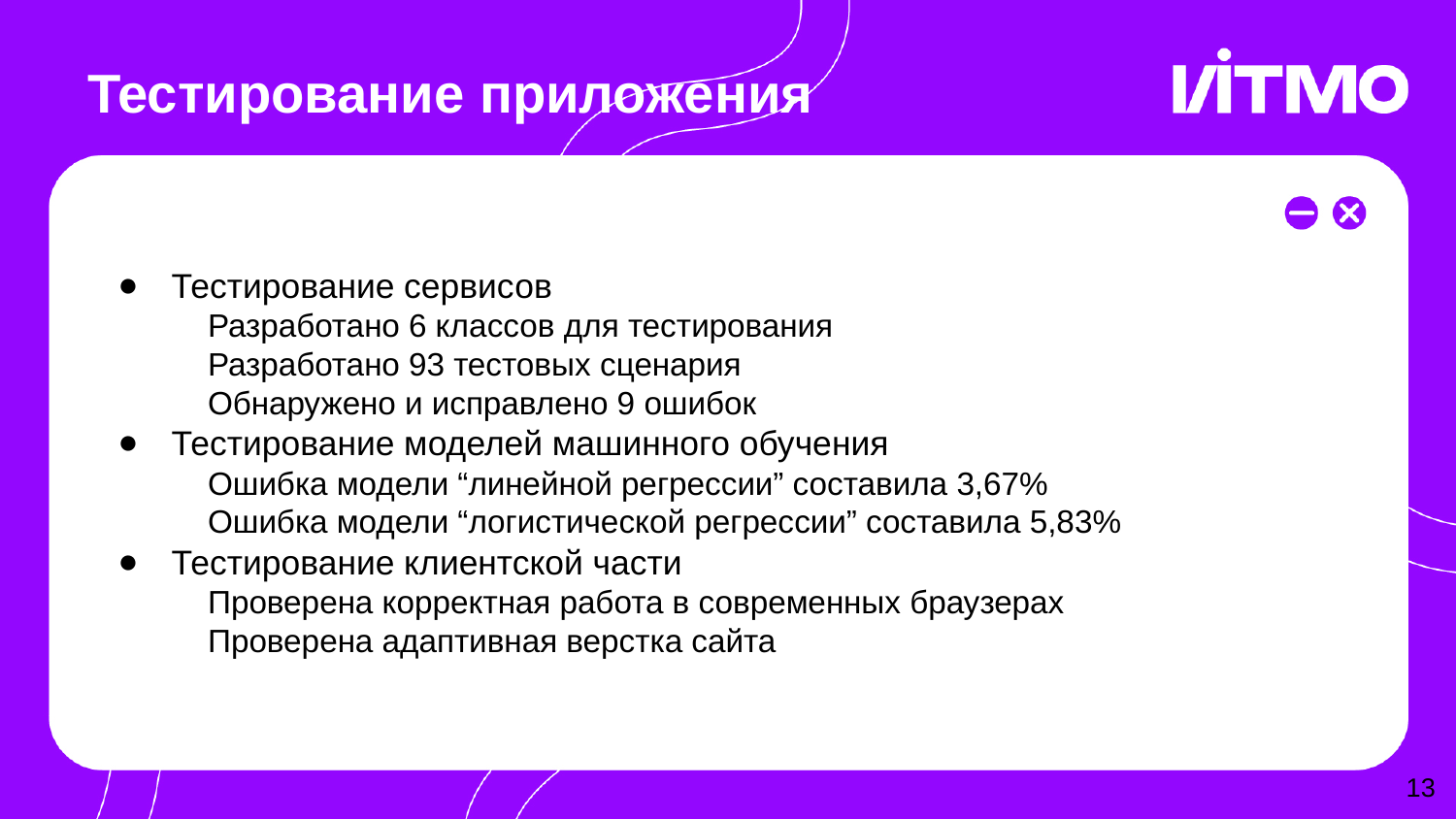

# Тестирование приложения
Тестирование сервисов
Разработано 6 классов для тестирования
Разработано 93 тестовых сценария
Обнаружено и исправлено 9 ошибок
Тестирование моделей машинного обучения
Ошибка модели “линейной регрессии” составила 3,67%
Ошибка модели “логистической регрессии” составила 5,83%
Тестирование клиентской части
Проверена корректная работа в современных браузерах
Проверена адаптивная верстка сайта
13